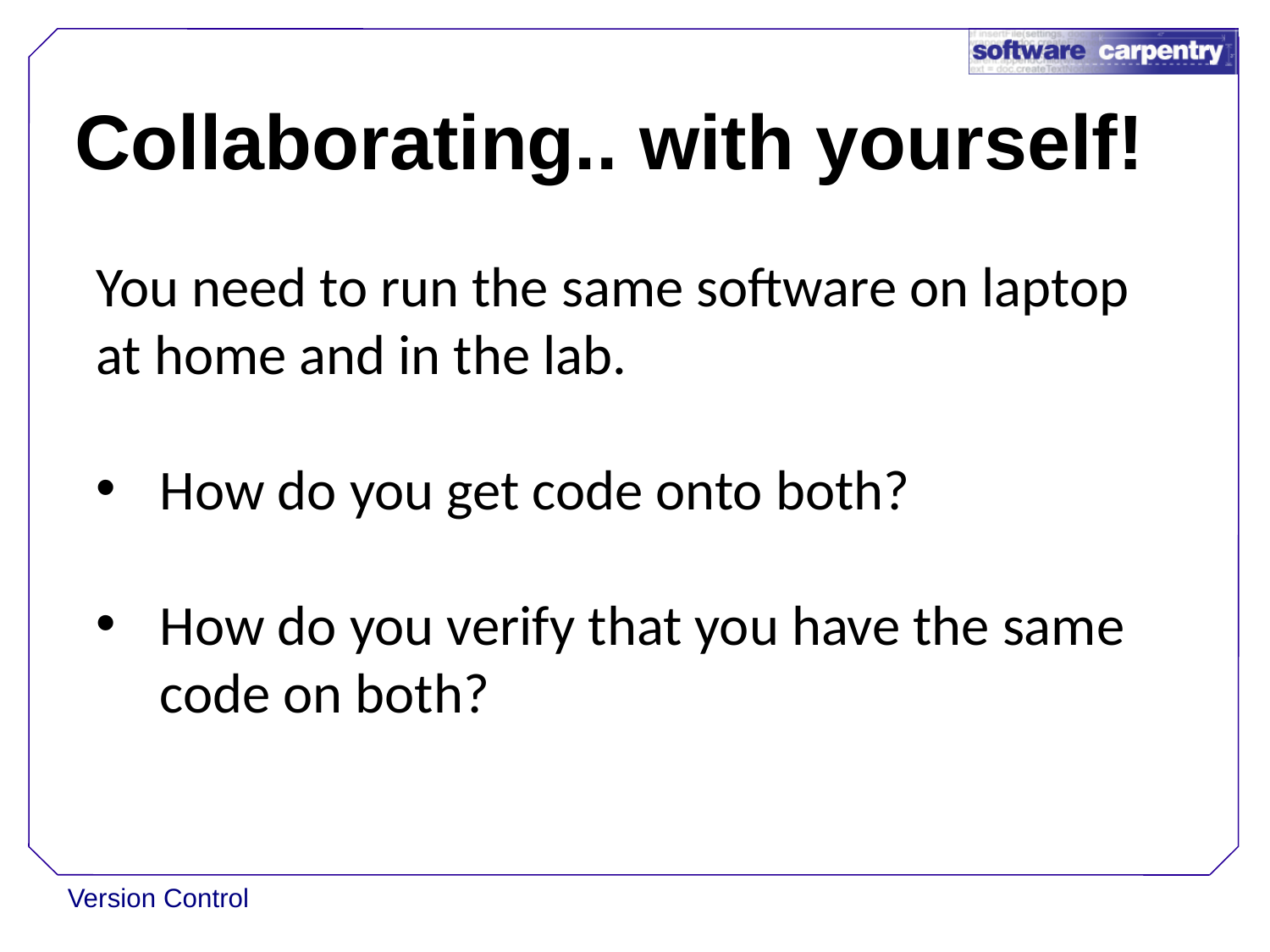

# Collaborating.. with yourself!
You need to run the same software on laptop at home and in the lab.

How do you get code onto both?

How do you verify that you have the same code on both?